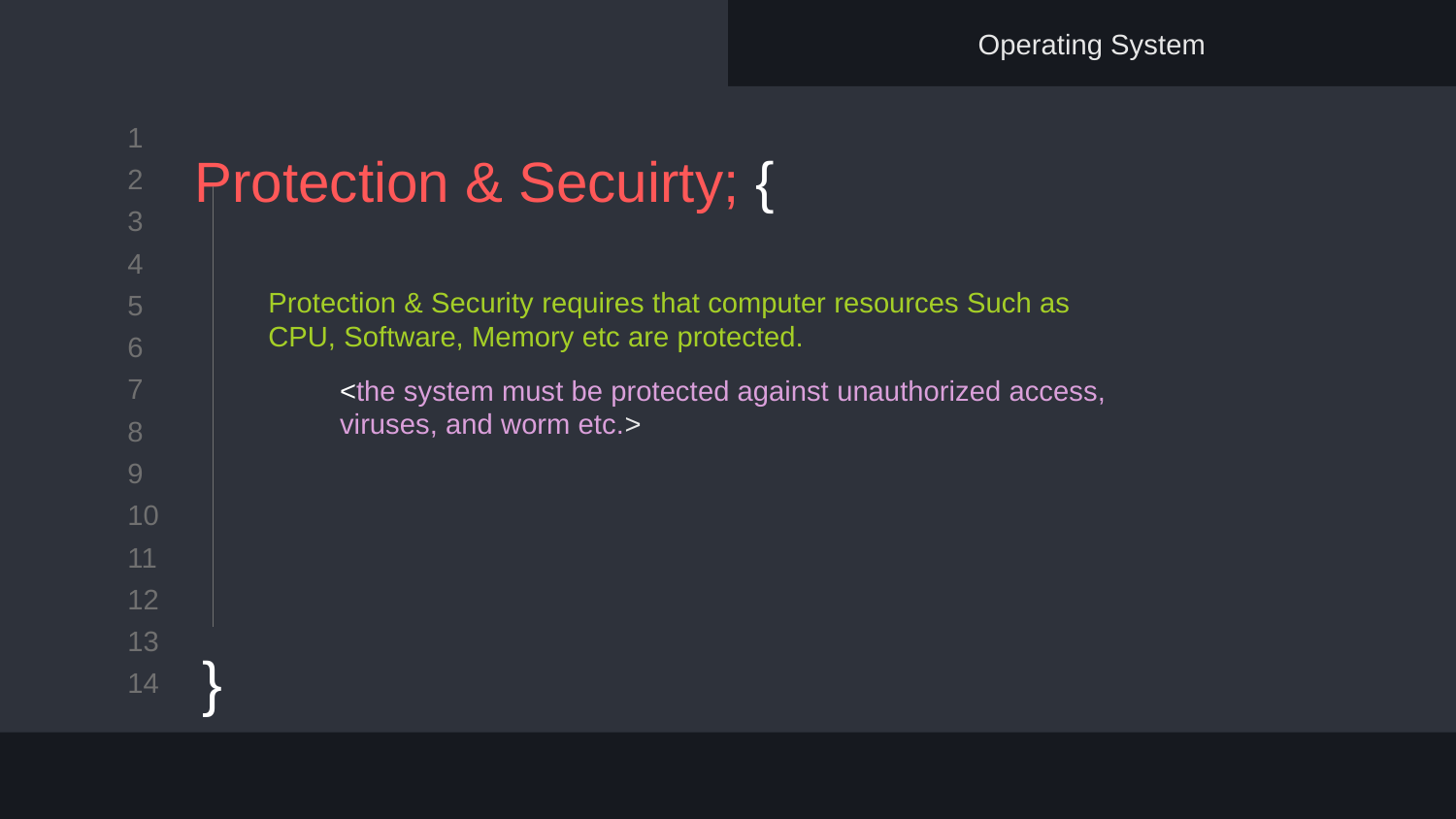

Operating System
# Protection & Secuirty; {
}
Protection & Security requires that computer resources Such as CPU, Software, Memory etc are protected.
<the system must be protected against unauthorized access, viruses, and worm etc.>